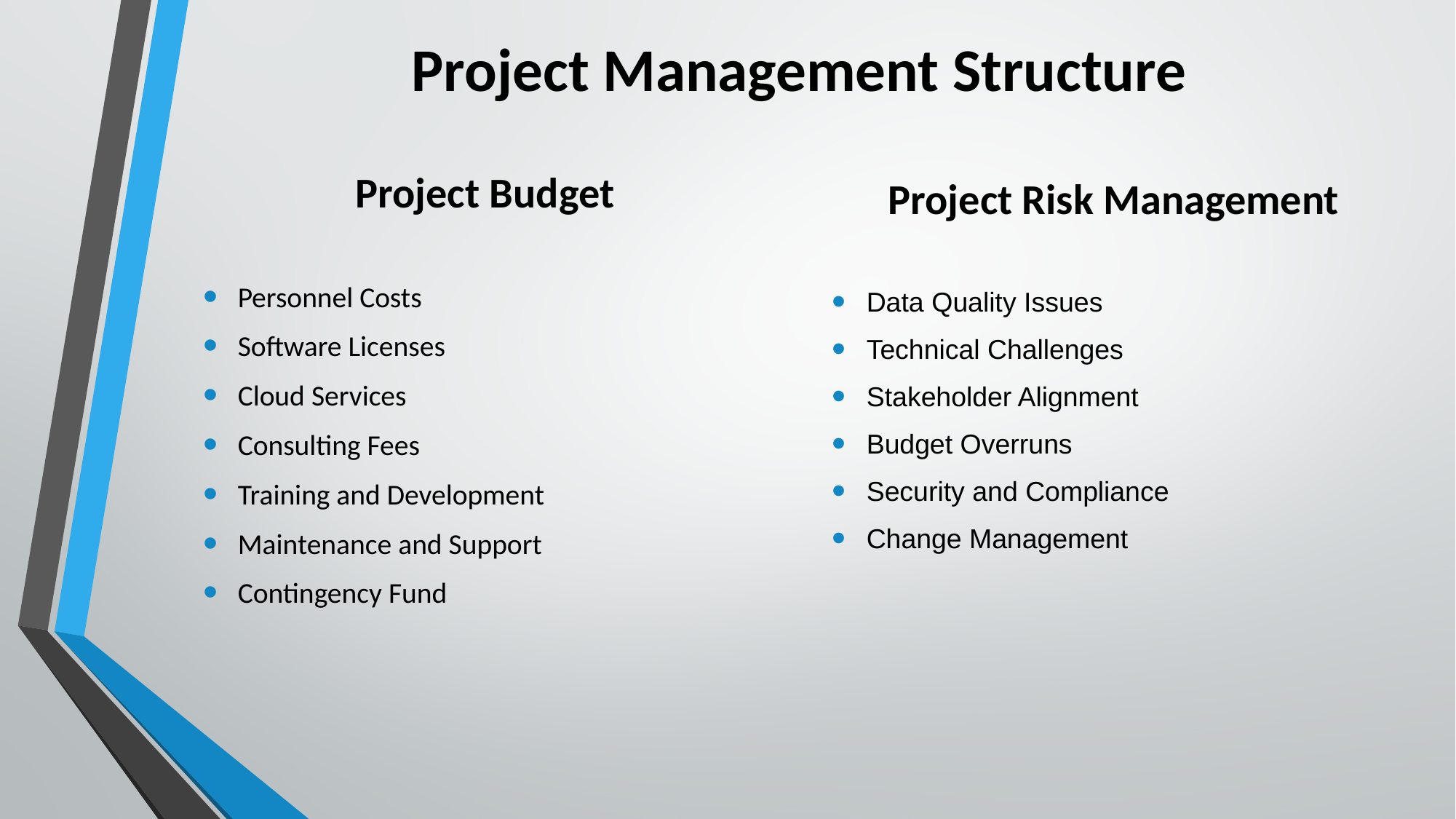

# Project Management Structure
Project Risk Management

Data Quality Issues
Technical Challenges
Stakeholder Alignment
Budget Overruns
Security and Compliance
Change Management
Project Budget

Personnel Costs
Software Licenses
Cloud Services
Consulting Fees
Training and Development
Maintenance and Support
Contingency Fund